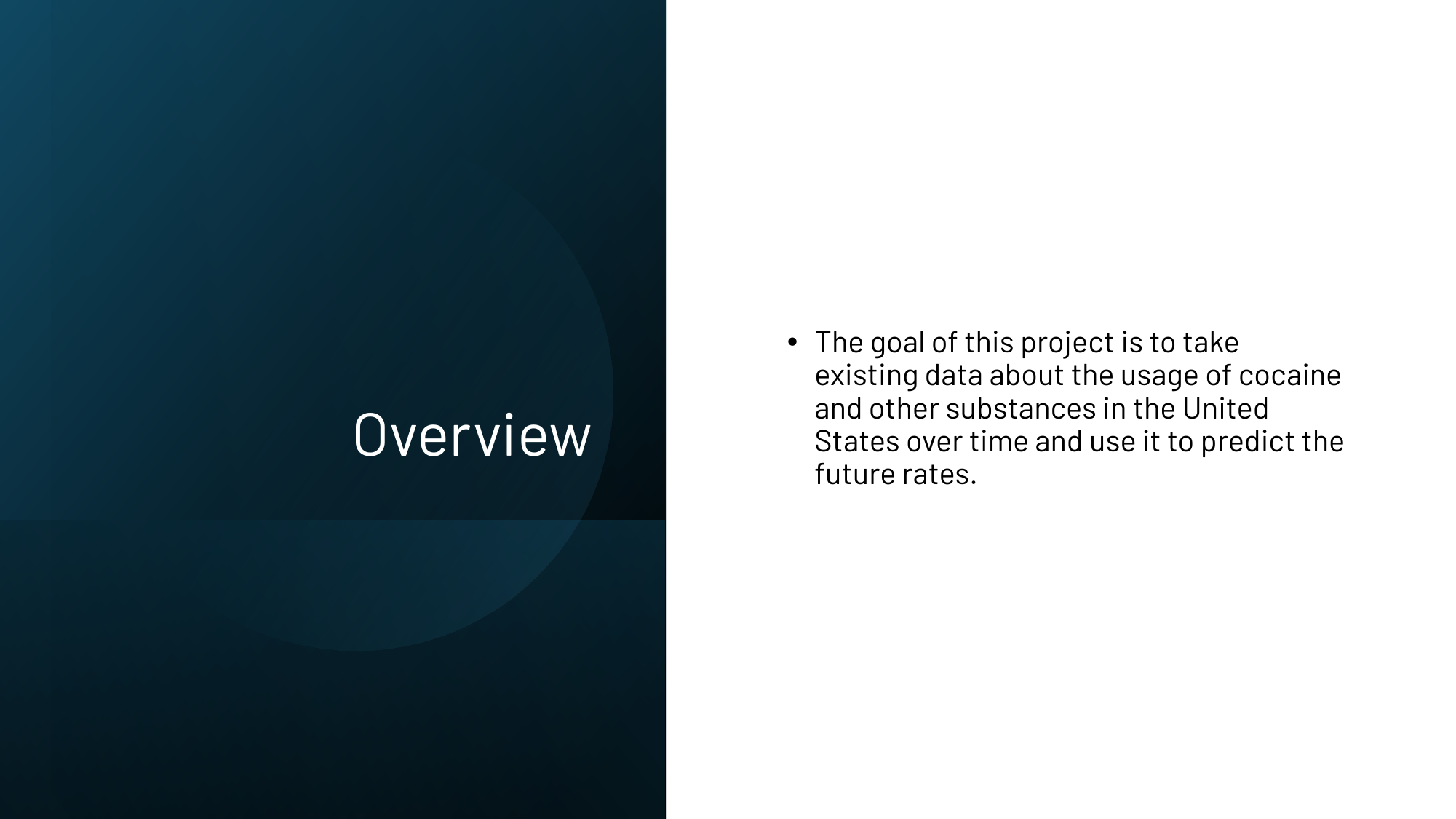

# Overview

The goal of this project is to take existing data about the usage of cocaine and other substances in the United States over time and use it to predict the future rates.